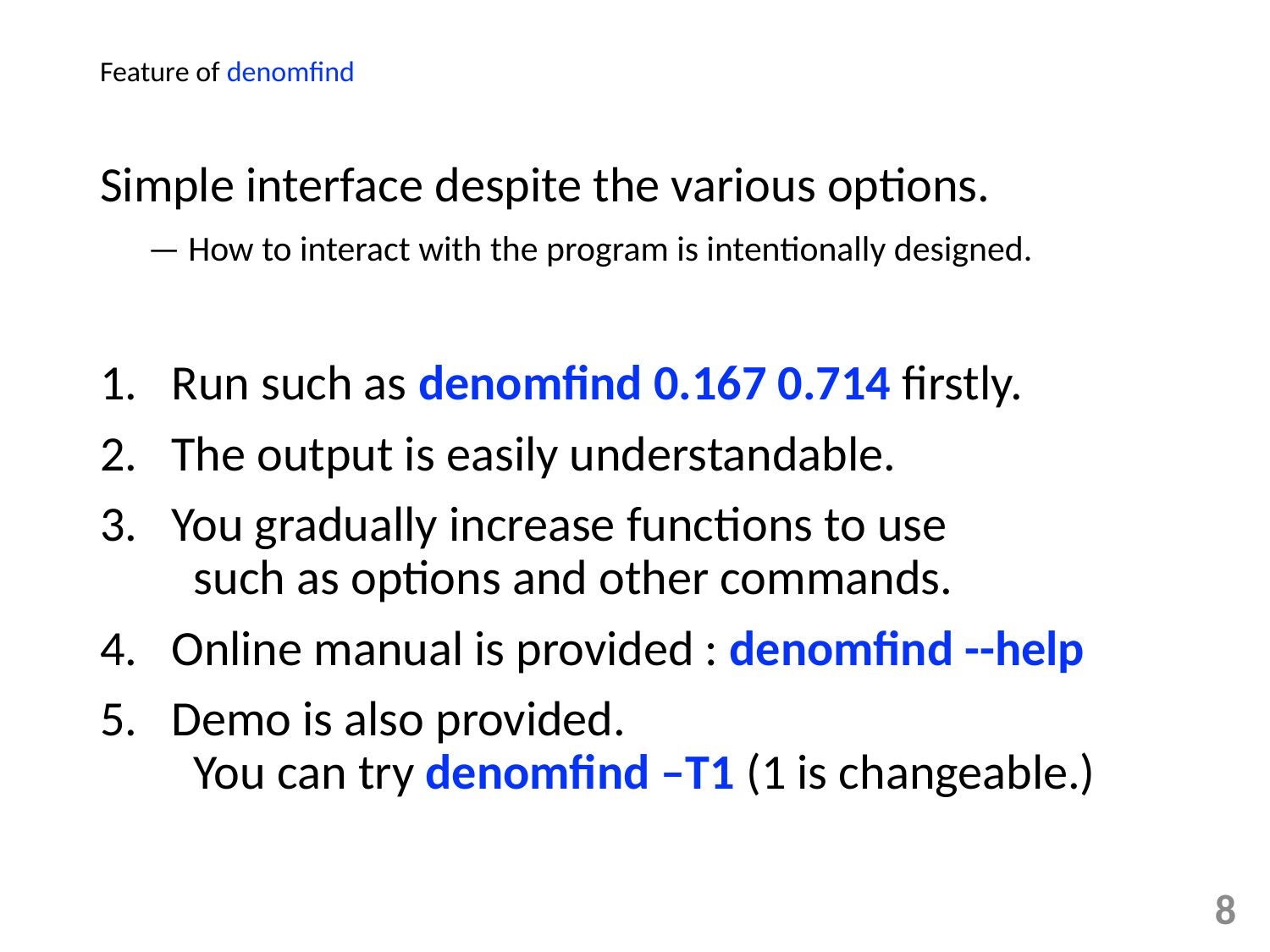

# Feature of denomfind
Simple interface despite the various options.
      — How to interact with the program is intentionally designed.

Run such as denomfind 0.167 0.714 firstly.
The output is easily understandable.
You gradually increase functions to use
  such as options and other commands.
Online manual is provided : denomfind --help
Demo is also provided.
  You can try denomfind –T1 (1 is changeable.)
8